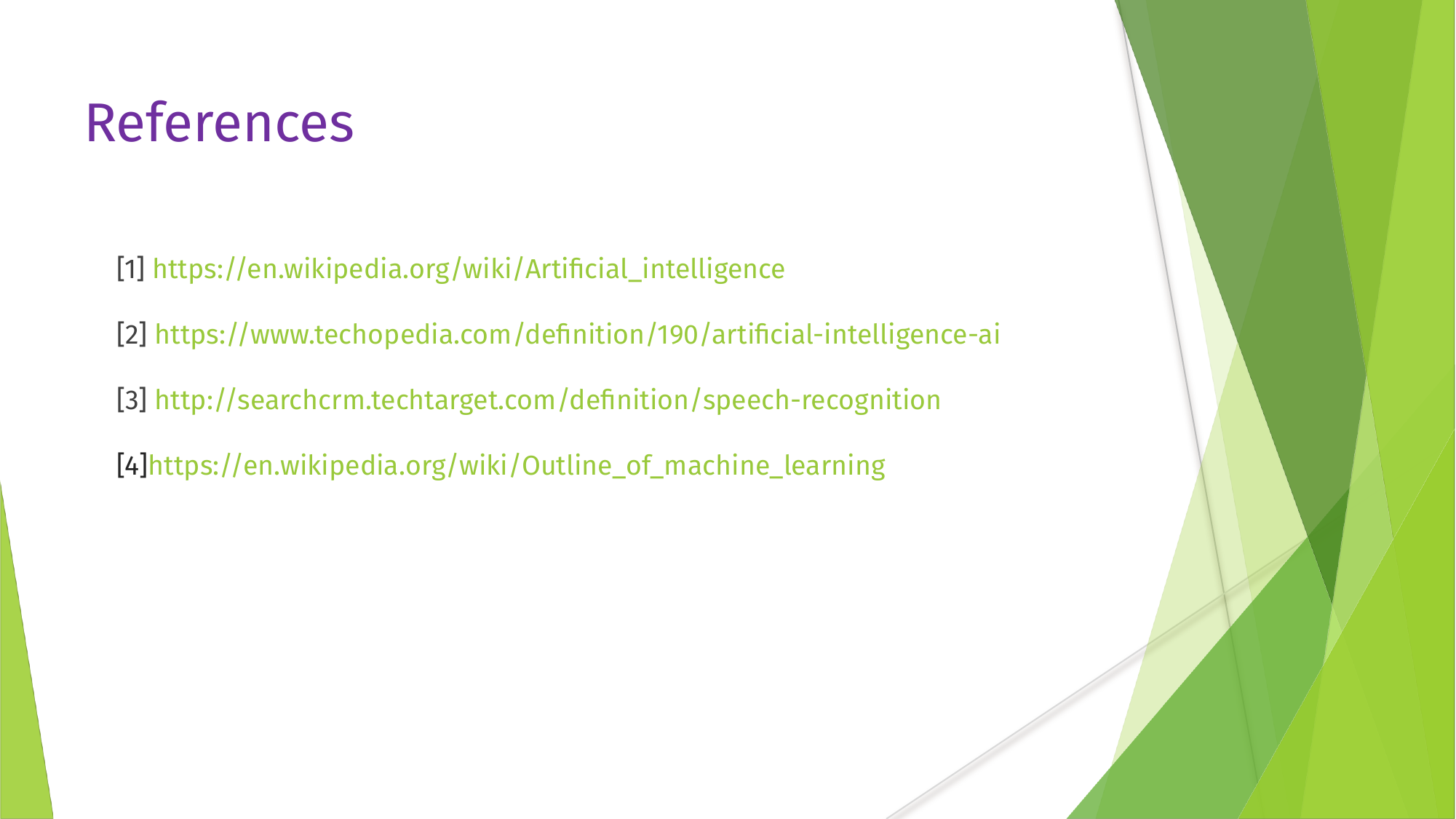

References
[1] https://en.wikipedia.org/wiki/Artificial_intelligence

[2] https://www.techopedia.com/definition/190/artificial-intelligence-ai

[3] http://searchcrm.techtarget.com/definition/speech-recognition

[4]https://en.wikipedia.org/wiki/Outline_of_machine_learning